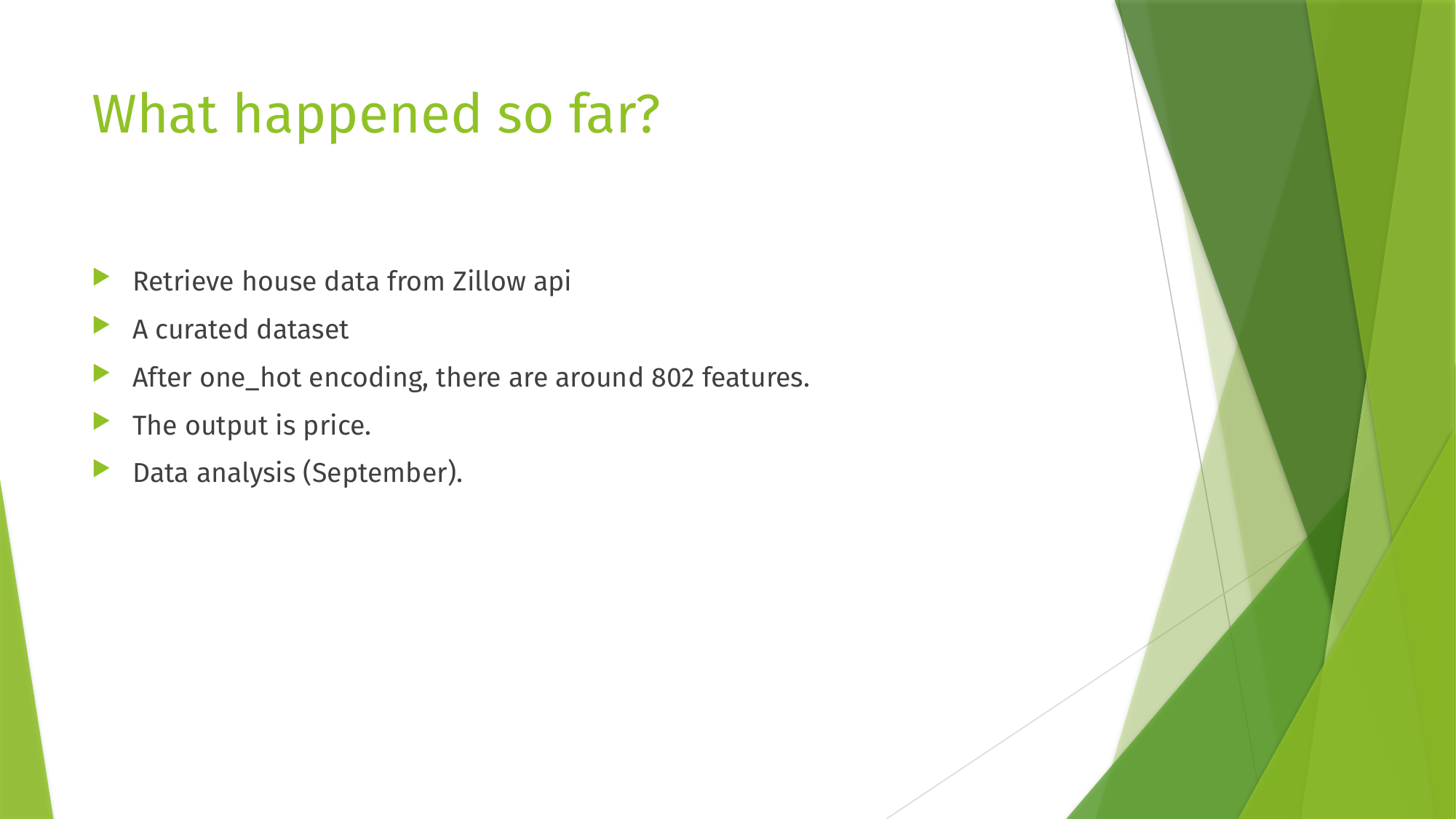

# What happened so far?
Retrieve house data from Zillow api
A curated dataset
After one_hot encoding, there are around 802 features.
The output is price.
Data analysis (September).